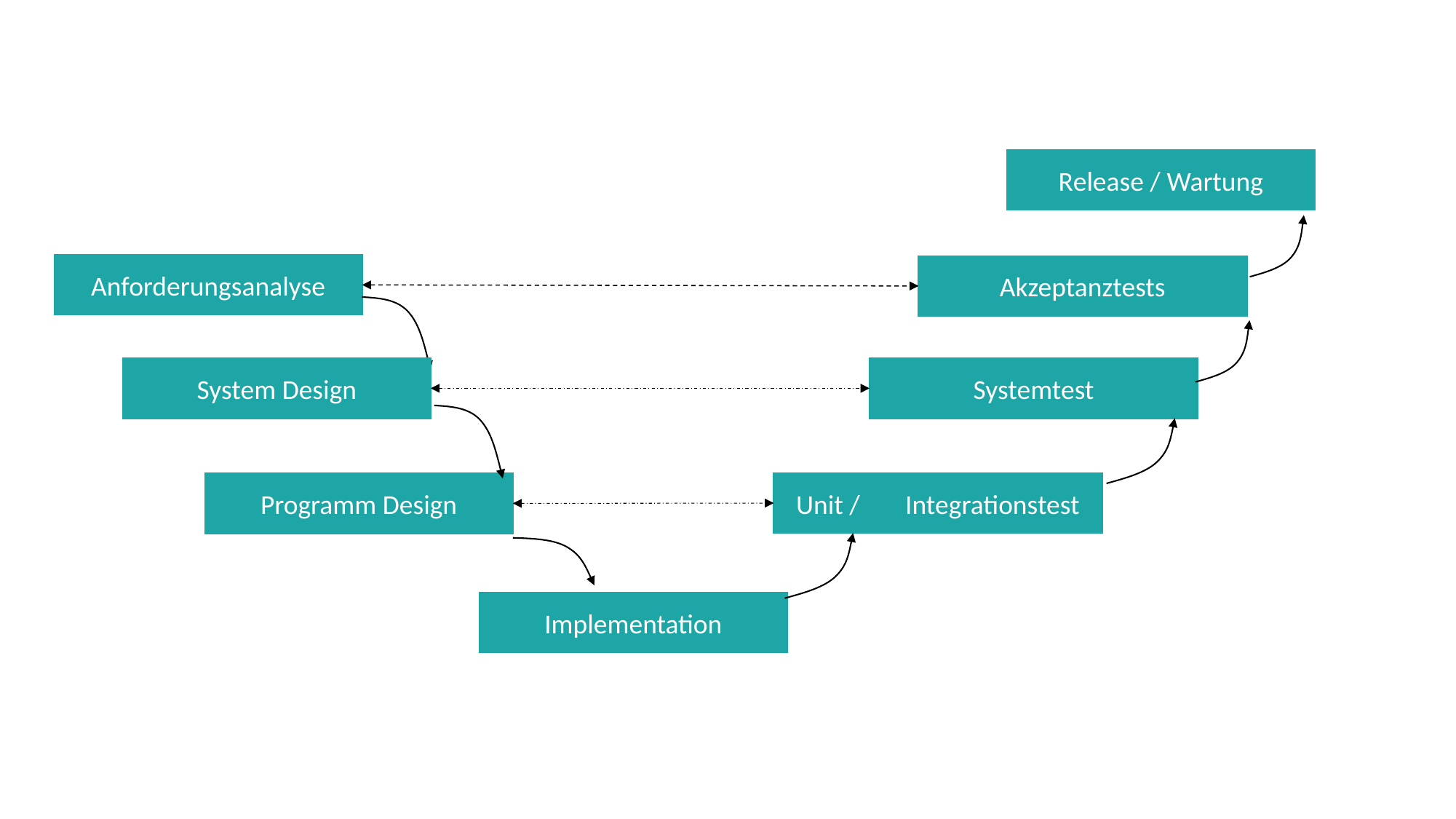

Release / Wartung

Anforderungsanalyse
Akzeptanztests

System Design
Systemtest

Unit / 	Integrationstest
Programm Design

Implementation